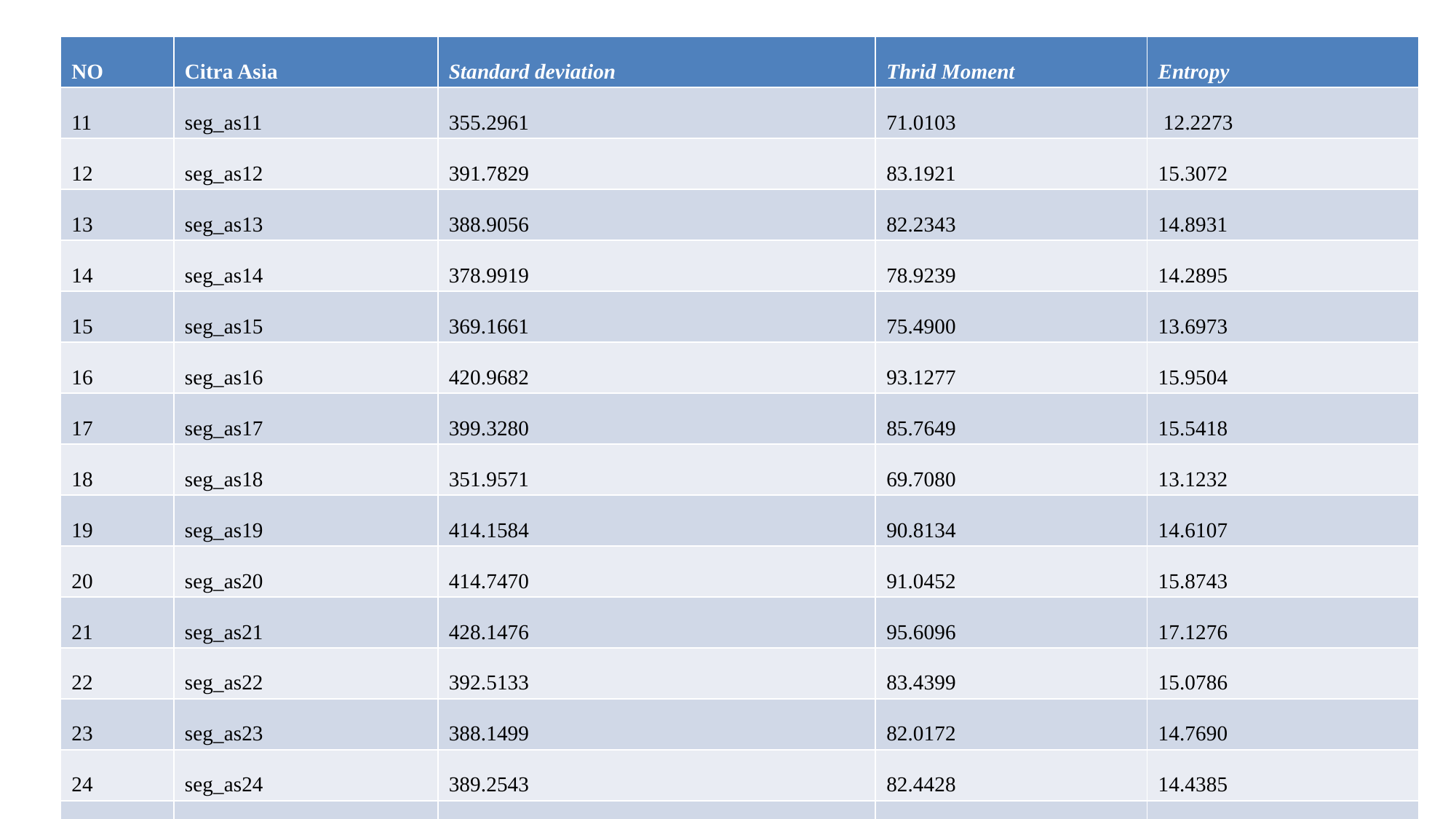

| NO | Citra Asia | Standard deviation | Thrid Moment | Entropy |
| --- | --- | --- | --- | --- |
| 11 | seg\_as11 | 355.2961 | 71.0103 | 12.2273 |
| 12 | seg\_as12 | 391.7829 | 83.1921 | 15.3072 |
| 13 | seg\_as13 | 388.9056 | 82.2343 | 14.8931 |
| 14 | seg\_as14 | 378.9919 | 78.9239 | 14.2895 |
| 15 | seg\_as15 | 369.1661 | 75.4900 | 13.6973 |
| 16 | seg\_as16 | 420.9682 | 93.1277 | 15.9504 |
| 17 | seg\_as17 | 399.3280 | 85.7649 | 15.5418 |
| 18 | seg\_as18 | 351.9571 | 69.7080 | 13.1232 |
| 19 | seg\_as19 | 414.1584 | 90.8134 | 14.6107 |
| 20 | seg\_as20 | 414.7470 | 91.0452 | 15.8743 |
| 21 | seg\_as21 | 428.1476 | 95.6096 | 17.1276 |
| 22 | seg\_as22 | 392.5133 | 83.4399 | 15.0786 |
| 23 | seg\_as23 | 388.1499 | 82.0172 | 14.7690 |
| 24 | seg\_as24 | 389.2543 | 82.4428 | 14.4385 |
| 25 | seg\_as25 | 388.5035 | 82.0920 | 14.6619 |